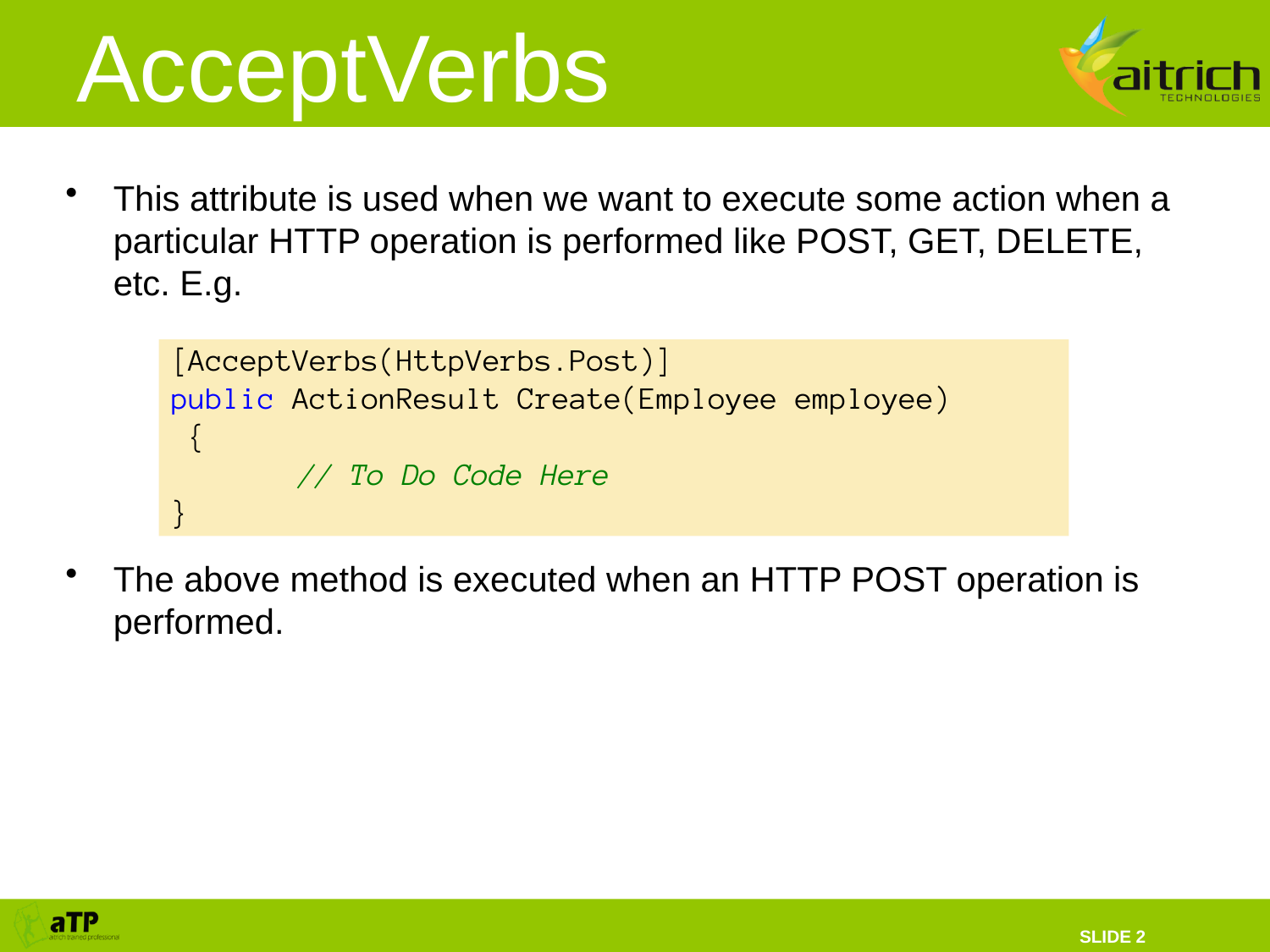

# AcceptVerbs
This attribute is used when we want to execute some action when a particular HTTP operation is performed like POST, GET, DELETE, etc. E.g.

The above method is executed when an HTTP POST operation is performed.
[AcceptVerbs(HttpVerbs.Post)]
public ActionResult Create(Employee employee)
 {
	// To Do Code Here
}